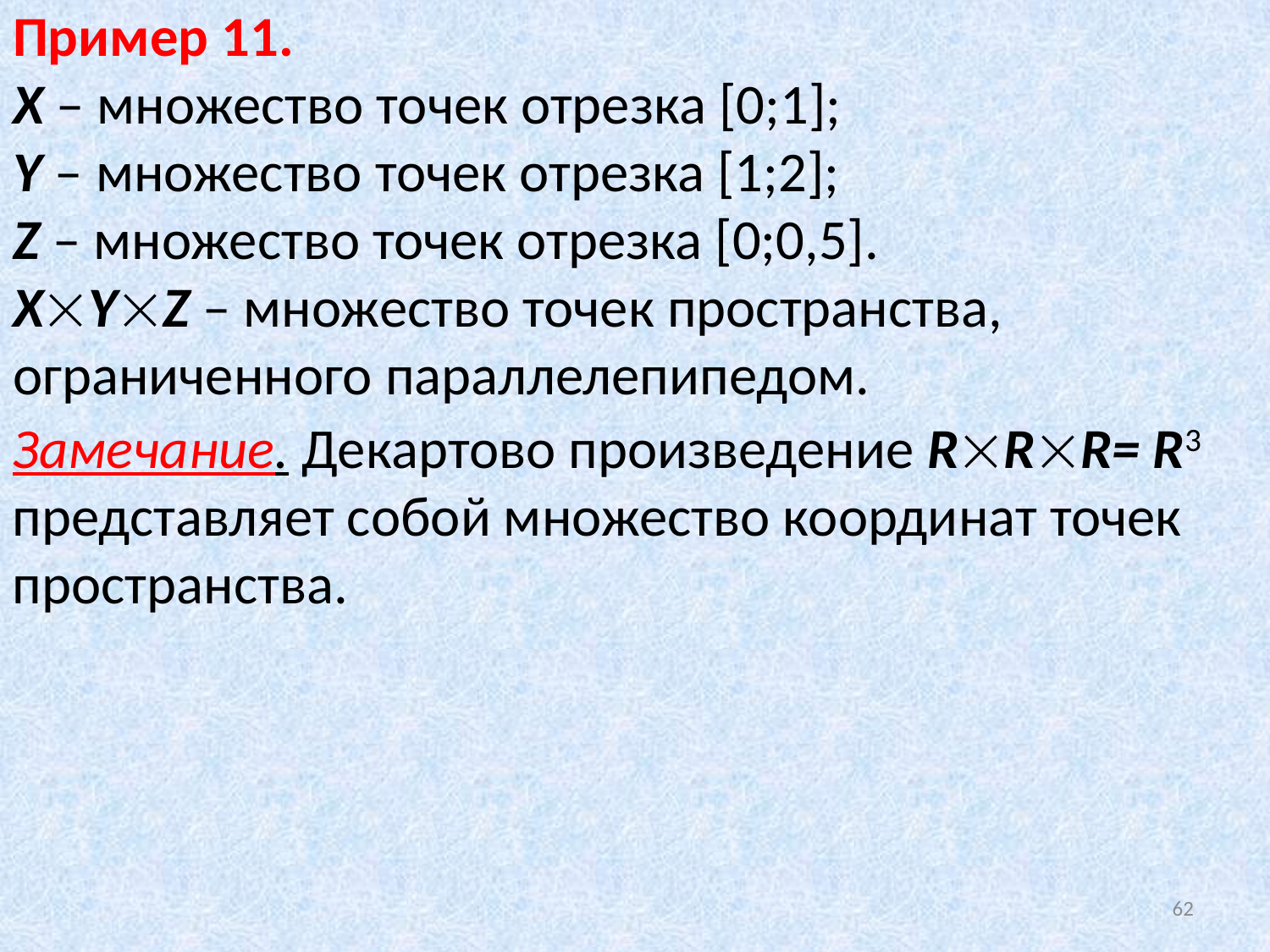

# Пример 11. Х – множество точек отрезка [0;1]; Y – множество точек отрезка [1;2]; Z – множество точек отрезка [0;0,5]. X×Y×Z – множество точек пространства, ограниченного параллелепипедом.
Замечание. Декартово произведение R×R×R= R3 представляет собой множество координат точек пространства.
62